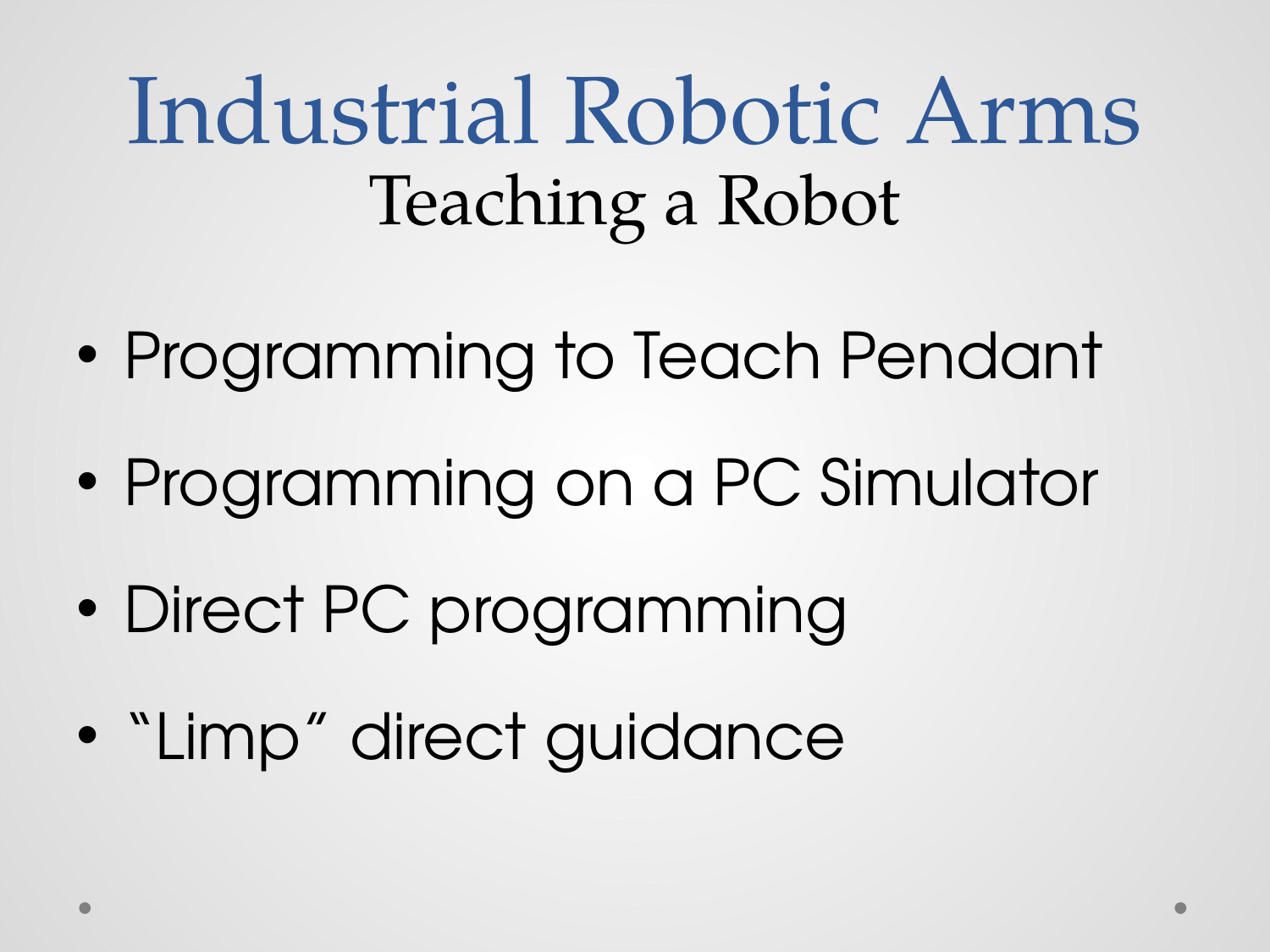

# Industrial Robotic Arms
Teaching a Robot
Programming to Teach Pendant
Programming on a PC Simulator
Direct PC programming
“Limp” direct guidance